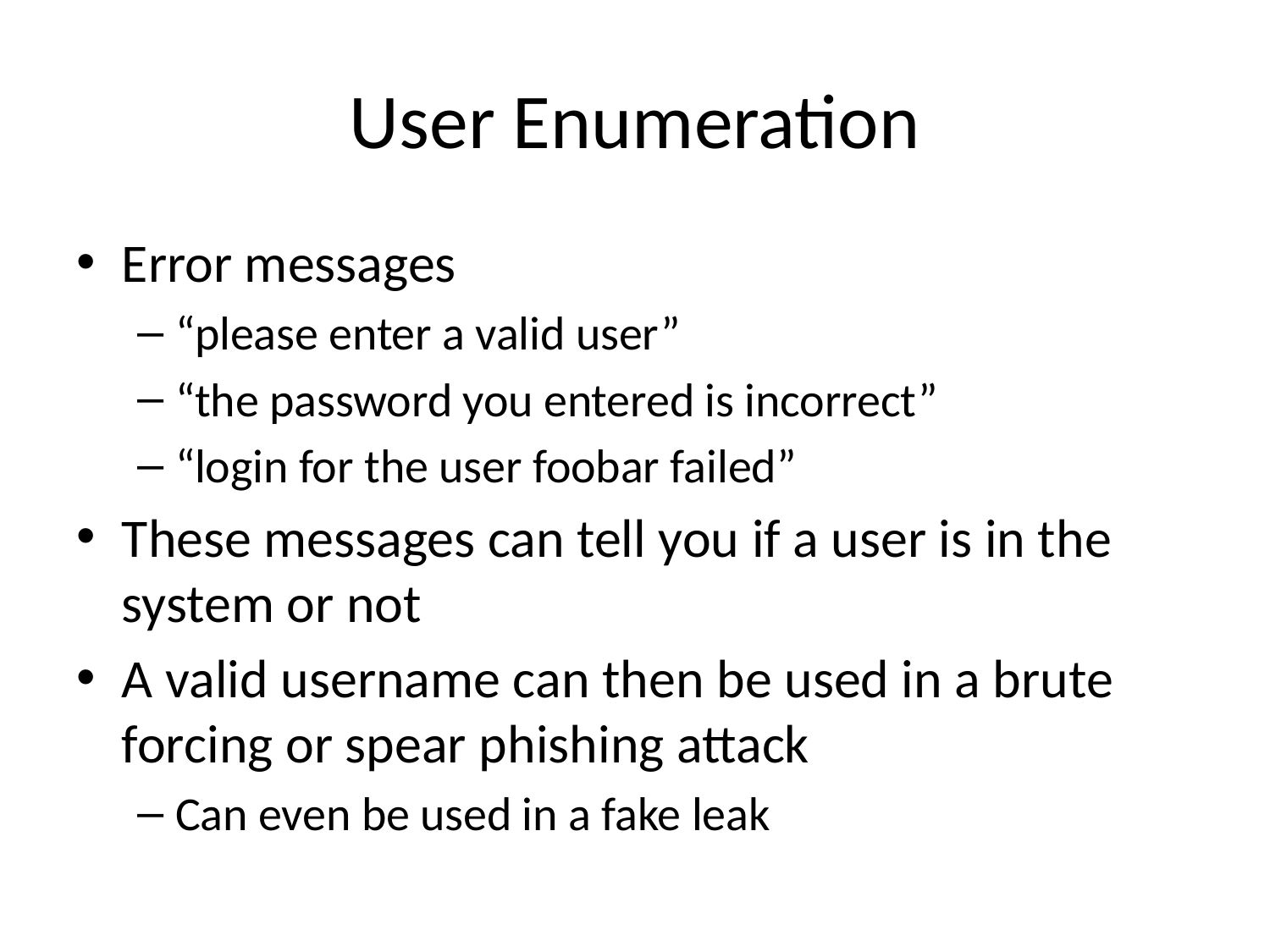

# User Enumeration
Error messages
“please enter a valid user”
“the password you entered is incorrect”
“login for the user foobar failed”
These messages can tell you if a user is in the system or not
A valid username can then be used in a brute forcing or spear phishing attack
Can even be used in a fake leak